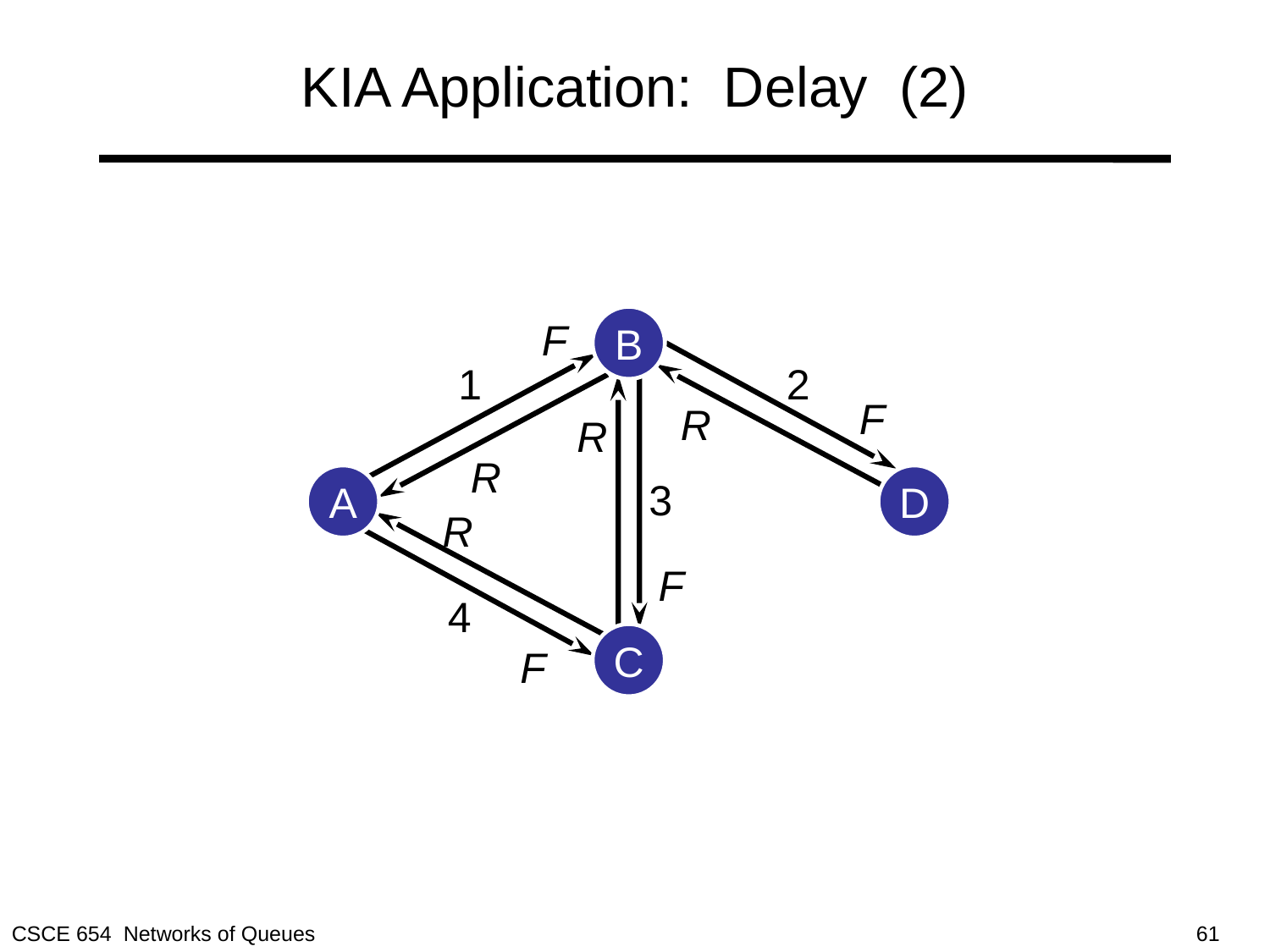

# KIA Application:  Delay  (2)
F
B

1
2

F
R
R
R
A
D
3
R

F
4
C
F